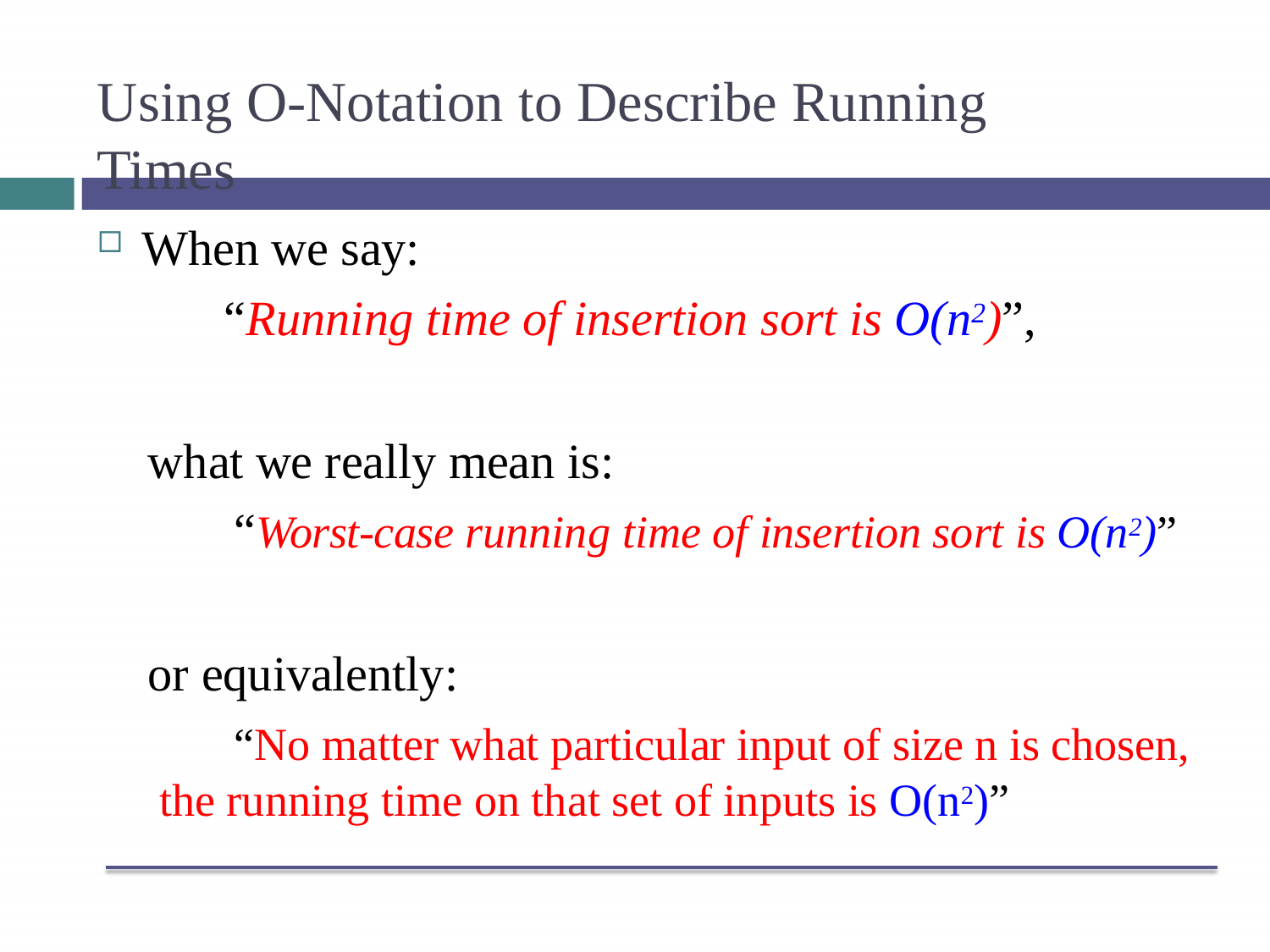

# Using O-Notation to Describe Running Times

When we say:
“Running time of insertion sort is O(n2)”,

what we really mean is:
“Worst-case running time of insertion sort is O(n2)”

or equivalently:
“No matter what particular input of size n is chosen,  the running time on that set of inputs is O(n2)”